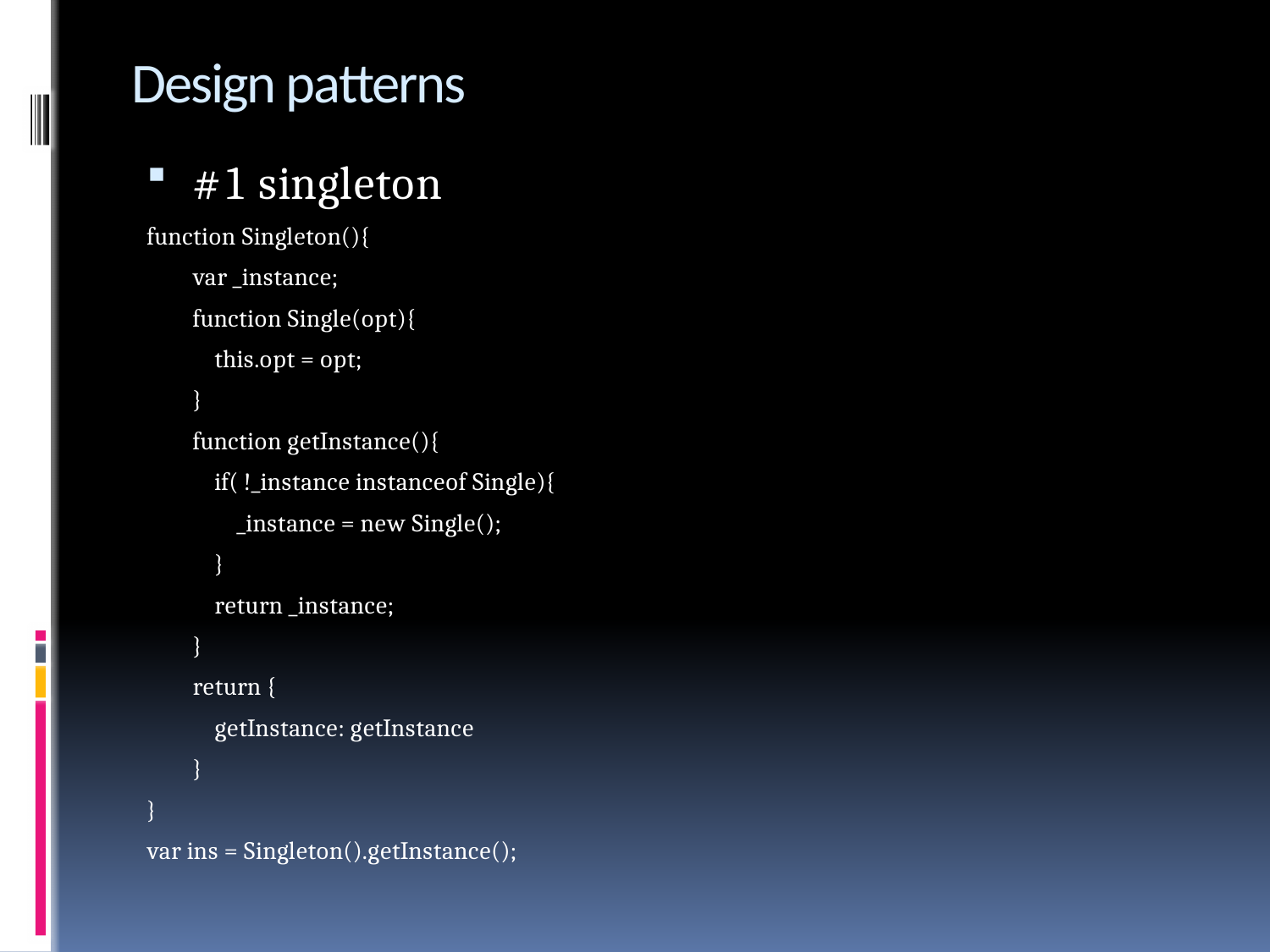

# Design patterns
#1 singleton
function Singleton(){
	var _instance;
	function Single(opt){
	    this.opt = opt;
	}
	function getInstance(){
	    if( !_instance instanceof Single){
	        _instance = new Single();
	    }
	    return _instance;
	}
	return {
	    getInstance: getInstance
	}
}
var ins = Singleton().getInstance();